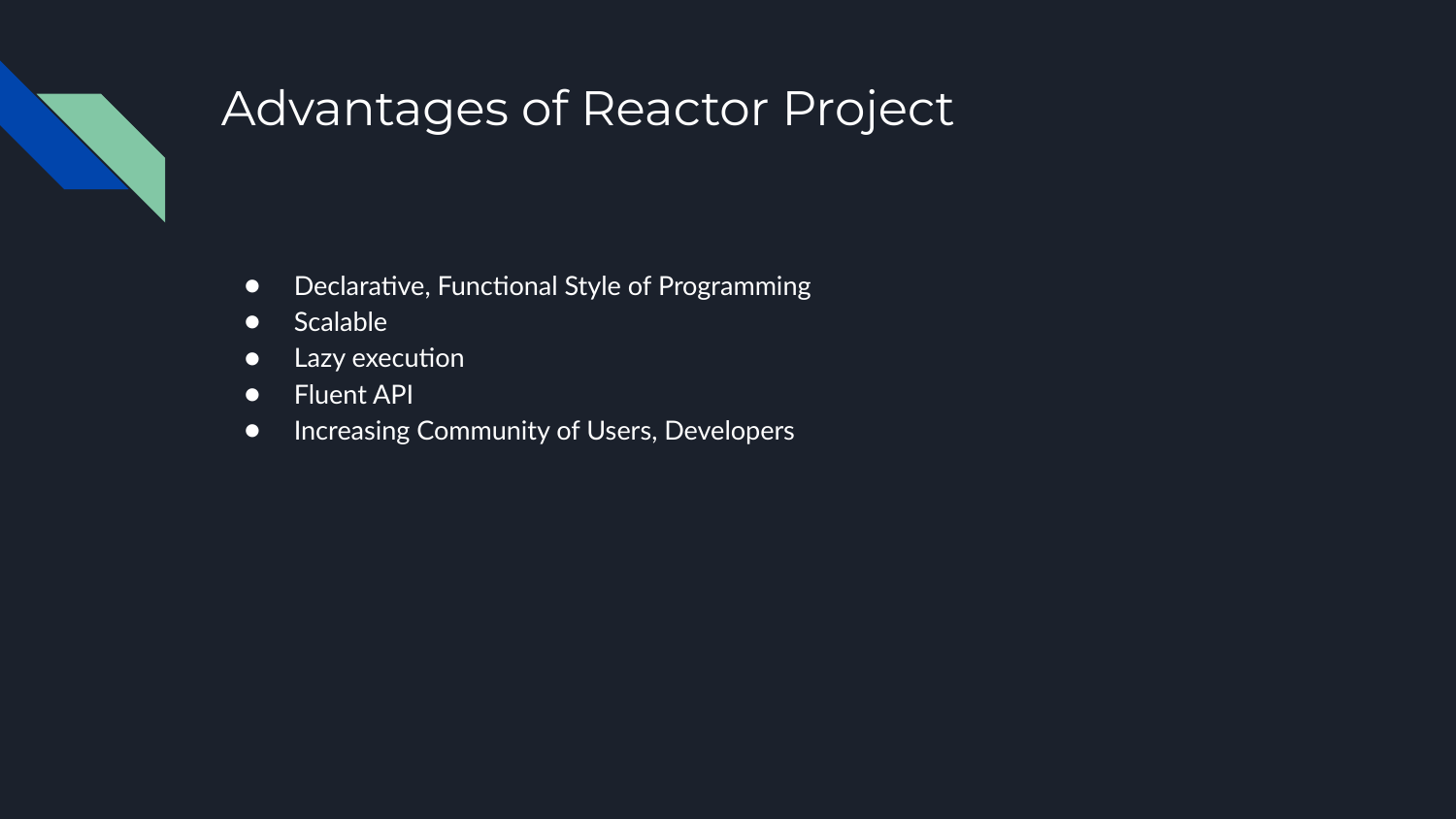

# Advantages of Reactor Project
Declarative, Functional Style of Programming
Scalable
Lazy execution
Fluent API
Increasing Community of Users, Developers